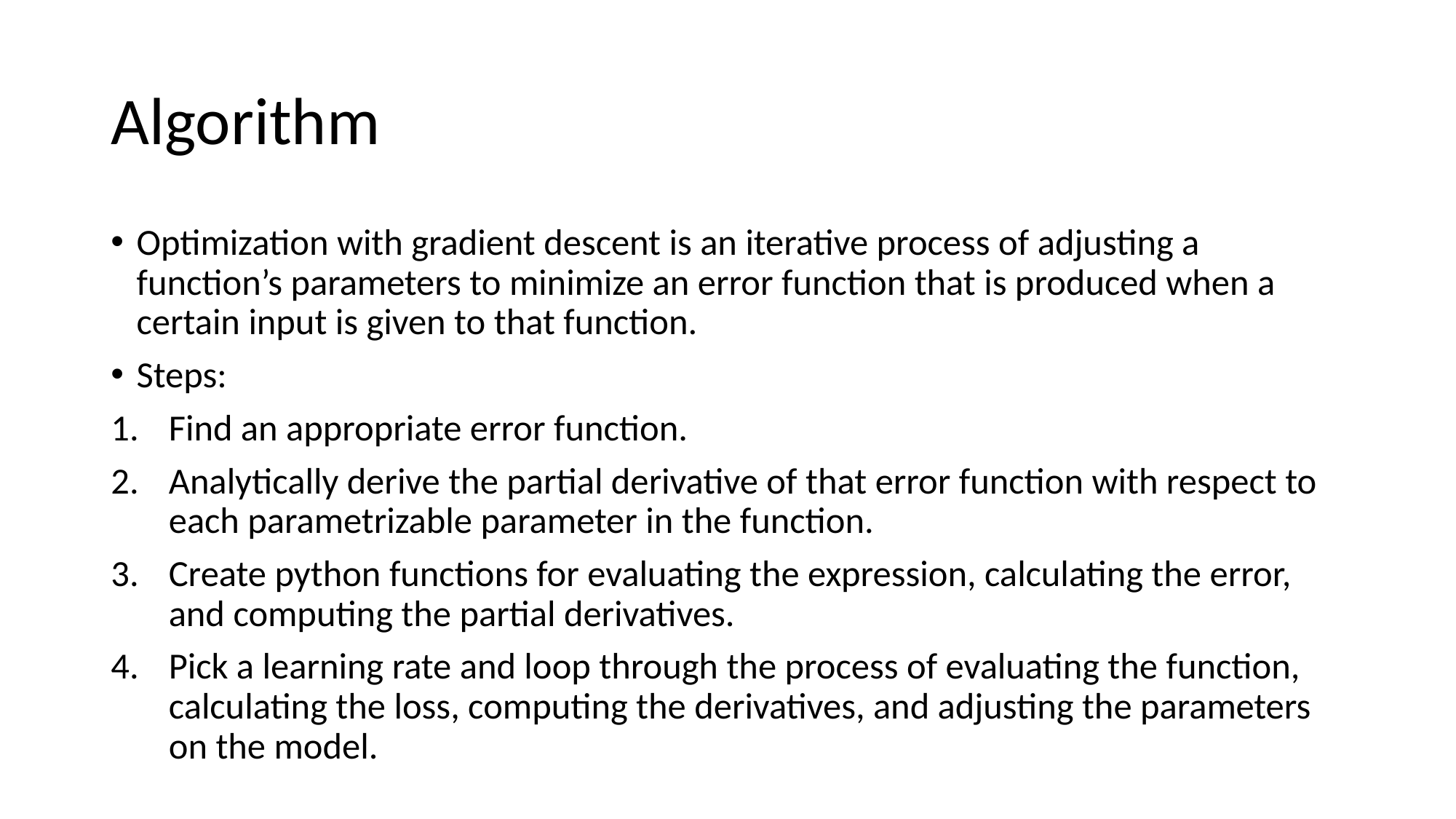

# Algorithm
Optimization with gradient descent is an iterative process of adjusting a function’s parameters to minimize an error function that is produced when a certain input is given to that function.
Steps:
Find an appropriate error function.
Analytically derive the partial derivative of that error function with respect to each parametrizable parameter in the function.
Create python functions for evaluating the expression, calculating the error, and computing the partial derivatives.
Pick a learning rate and loop through the process of evaluating the function, calculating the loss, computing the derivatives, and adjusting the parameters on the model.